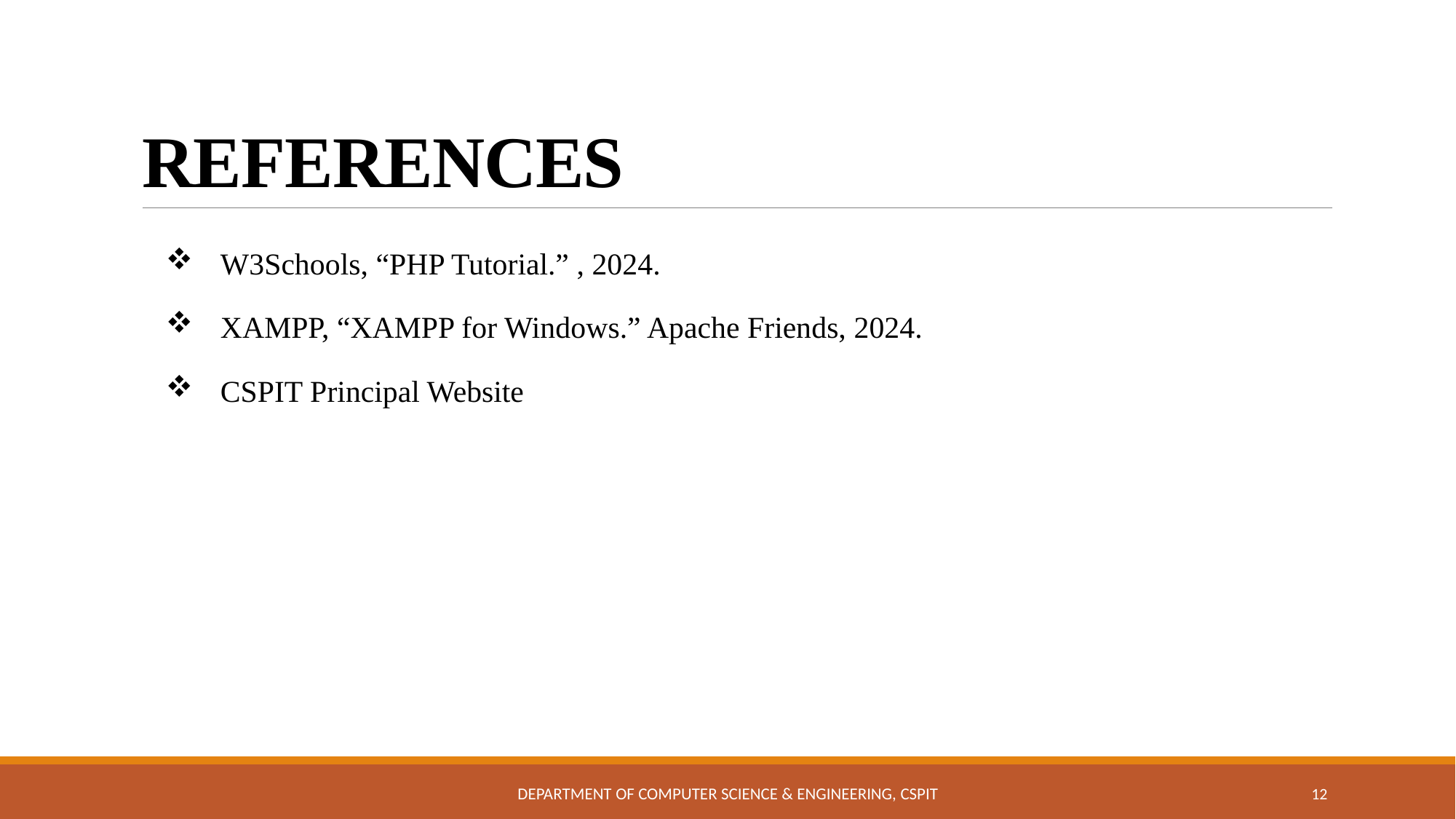

# REFERENCES
W3Schools, “PHP Tutorial.” , 2024.
XAMPP, “XAMPP for Windows.” Apache Friends, 2024.
CSPIT Principal Website

Department of Computer Science & Engineering, CSPIT
12